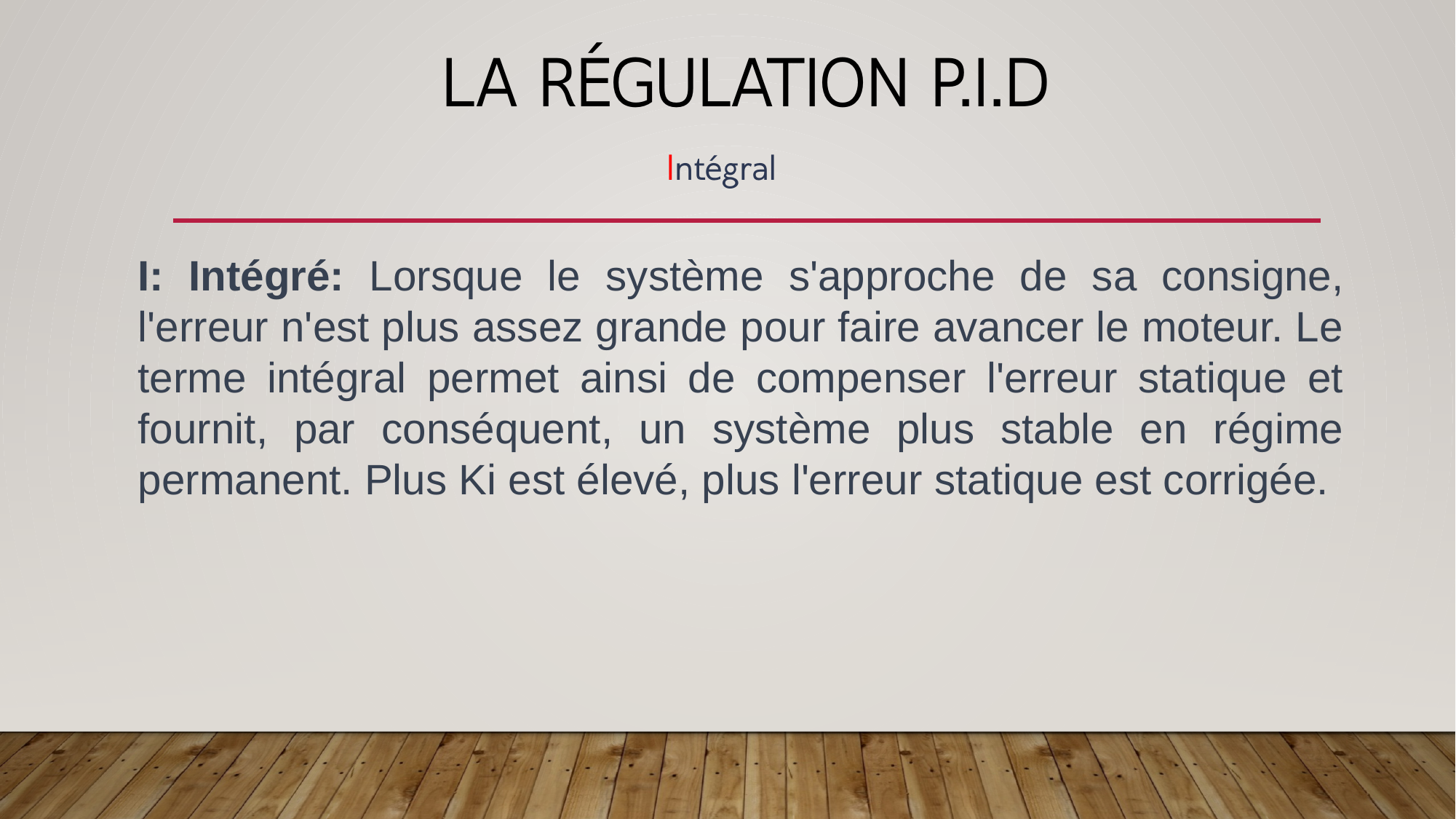

# La régulation p.I.d
Intégral
I: Intégré: Lorsque le système s'approche de sa consigne, l'erreur n'est plus assez grande pour faire avancer le moteur. Le terme intégral permet ainsi de compenser l'erreur statique et fournit, par conséquent, un système plus stable en régime permanent. Plus Ki est élevé, plus l'erreur statique est corrigée.